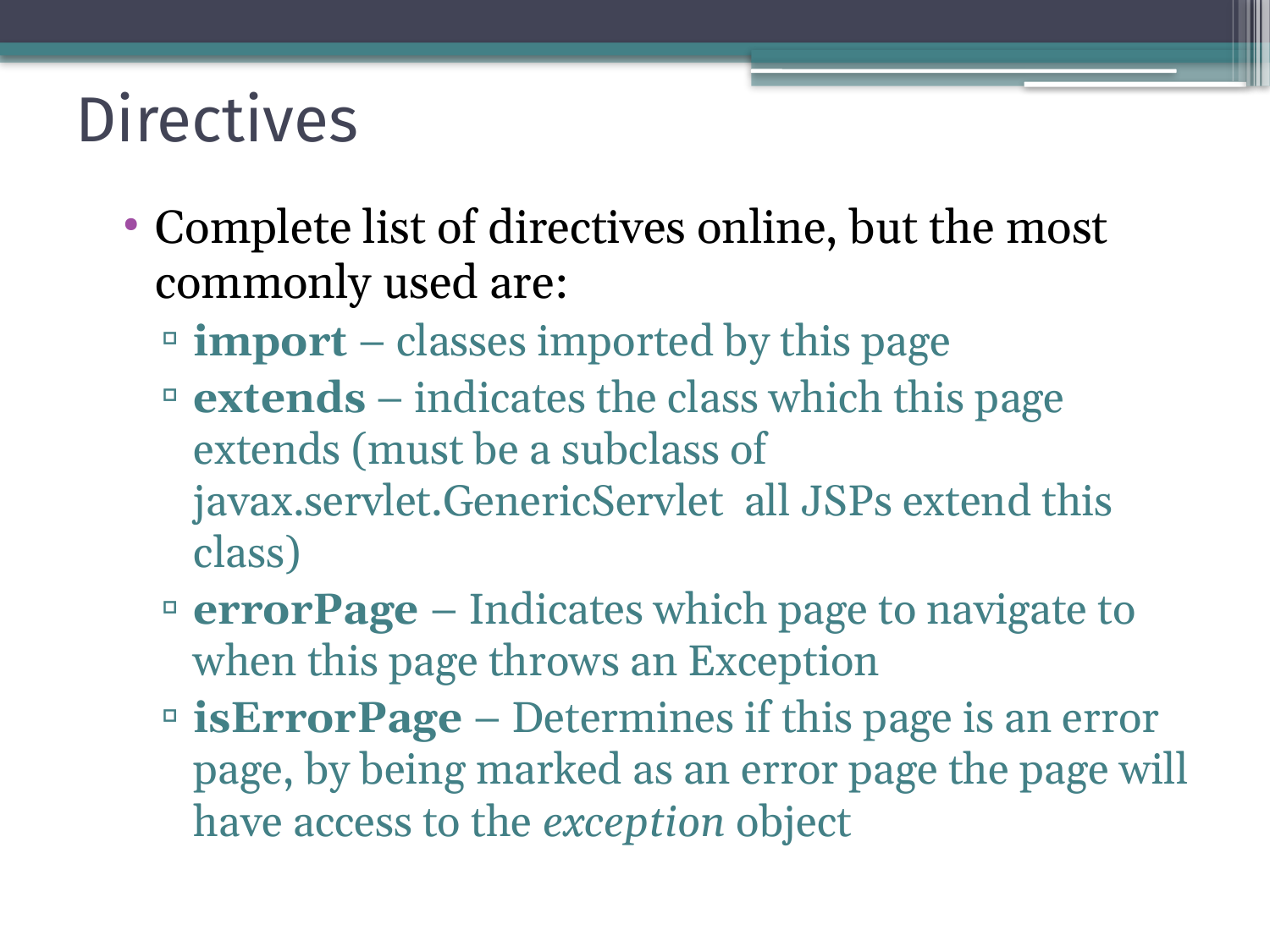

# Directives
Complete list of directives online, but the most commonly used are:
import – classes imported by this page
extends – indicates the class which this page extends (must be a subclass of javax.servlet.GenericServlet  all JSPs extend this class)
errorPage – Indicates which page to navigate to when this page throws an Exception
isErrorPage – Determines if this page is an error page, by being marked as an error page the page will have access to the exception object